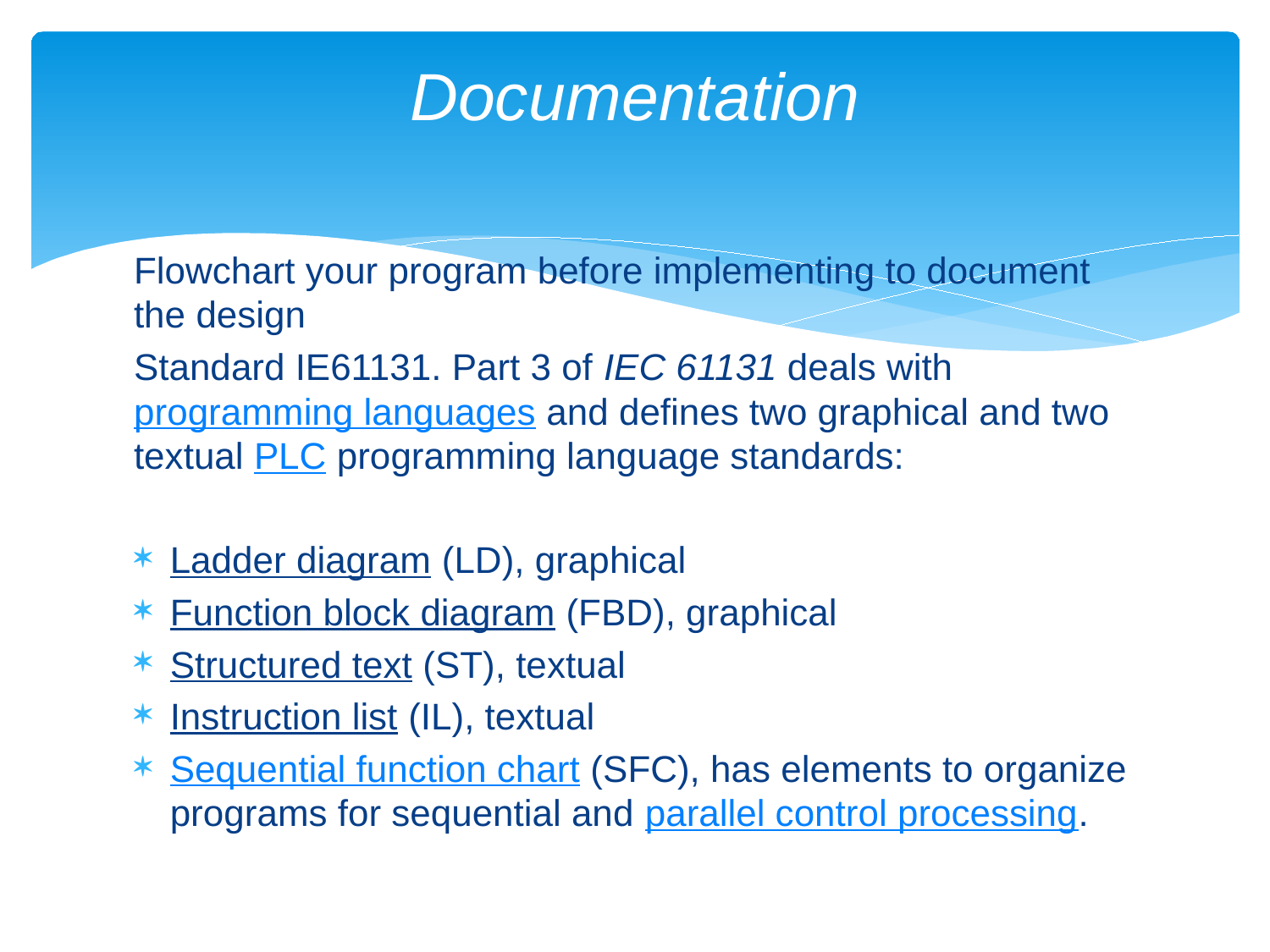

# Documentation
Flowchart your program before implementing to document the design
Standard IE61131. Part 3 of IEC 61131 deals with programming languages and defines two graphical and two textual PLC programming language standards:

Ladder diagram (LD), graphical
Function block diagram (FBD), graphical
Structured text (ST), textual
Instruction list (IL), textual
Sequential function chart (SFC), has elements to organize programs for sequential and parallel control processing.